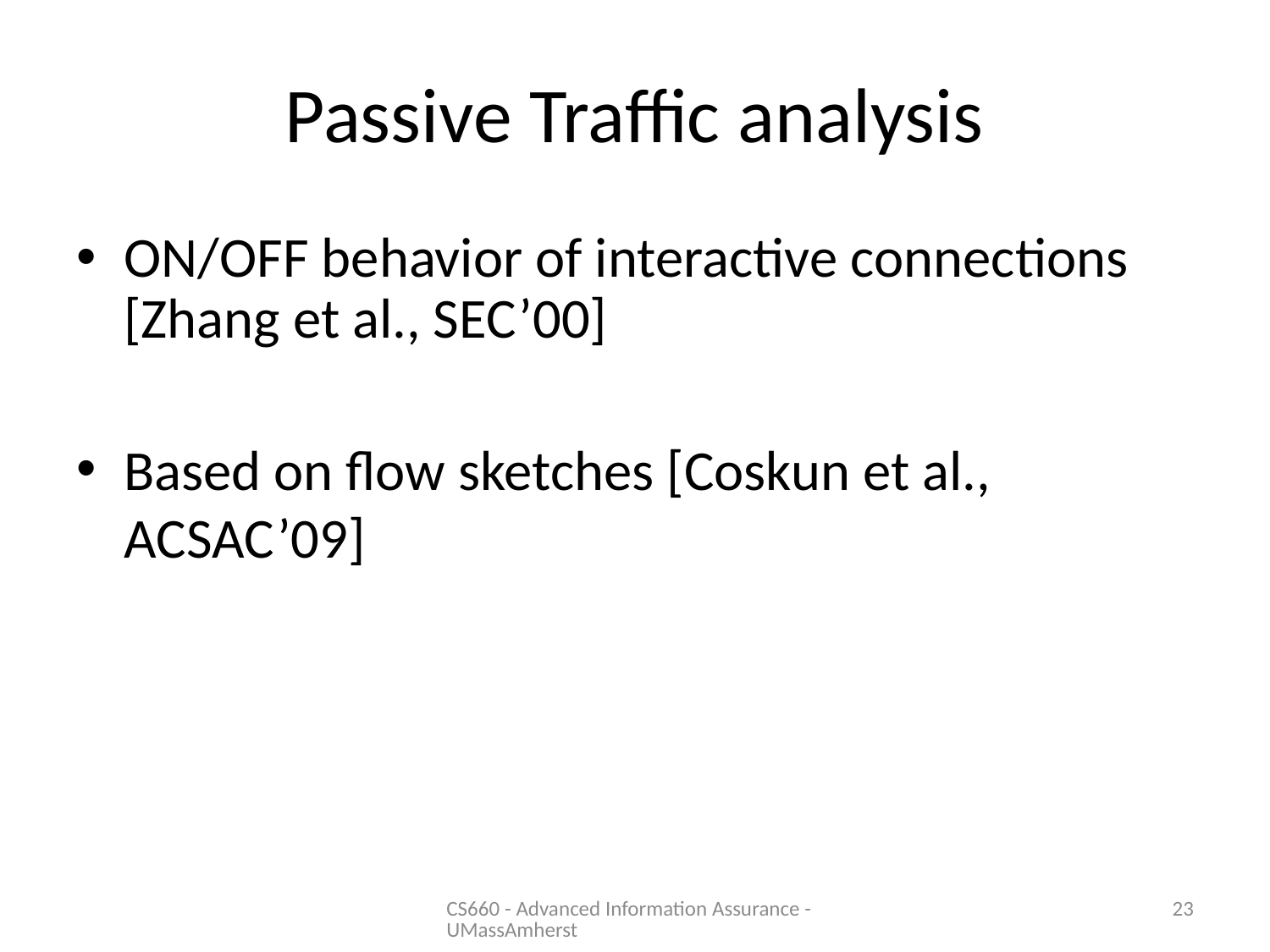

# Passive Traffic analysis
ON/OFF behavior of interactive connections [Zhang et al., SEC’00]

Based on flow sketches [Coskun et al., ACSAC’09]
CS660 - Advanced Information Assurance - UMassAmherst
23